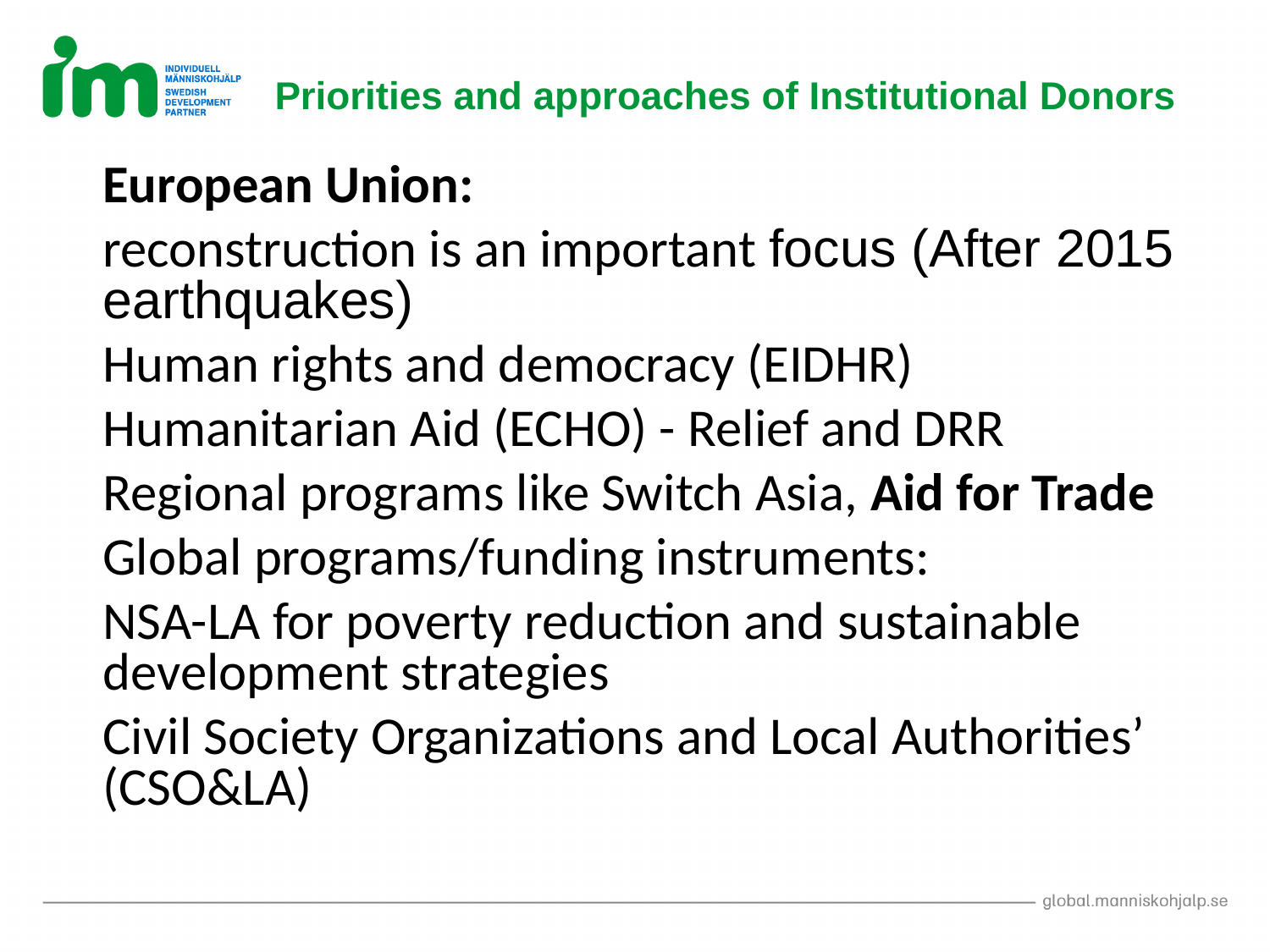

# Priorities and approaches of Institutional Donors
European Union:
reconstruction is an important focus (After 2015 earthquakes)
Human rights and democracy (EIDHR)
Humanitarian Aid (ECHO) - Relief and DRR
Regional programs like Switch Asia, Aid for Trade
Global programs/funding instruments:
NSA-LA for poverty reduction and sustainable development strategies
Civil Society Organizations and Local Authorities’ (CSO&LA)